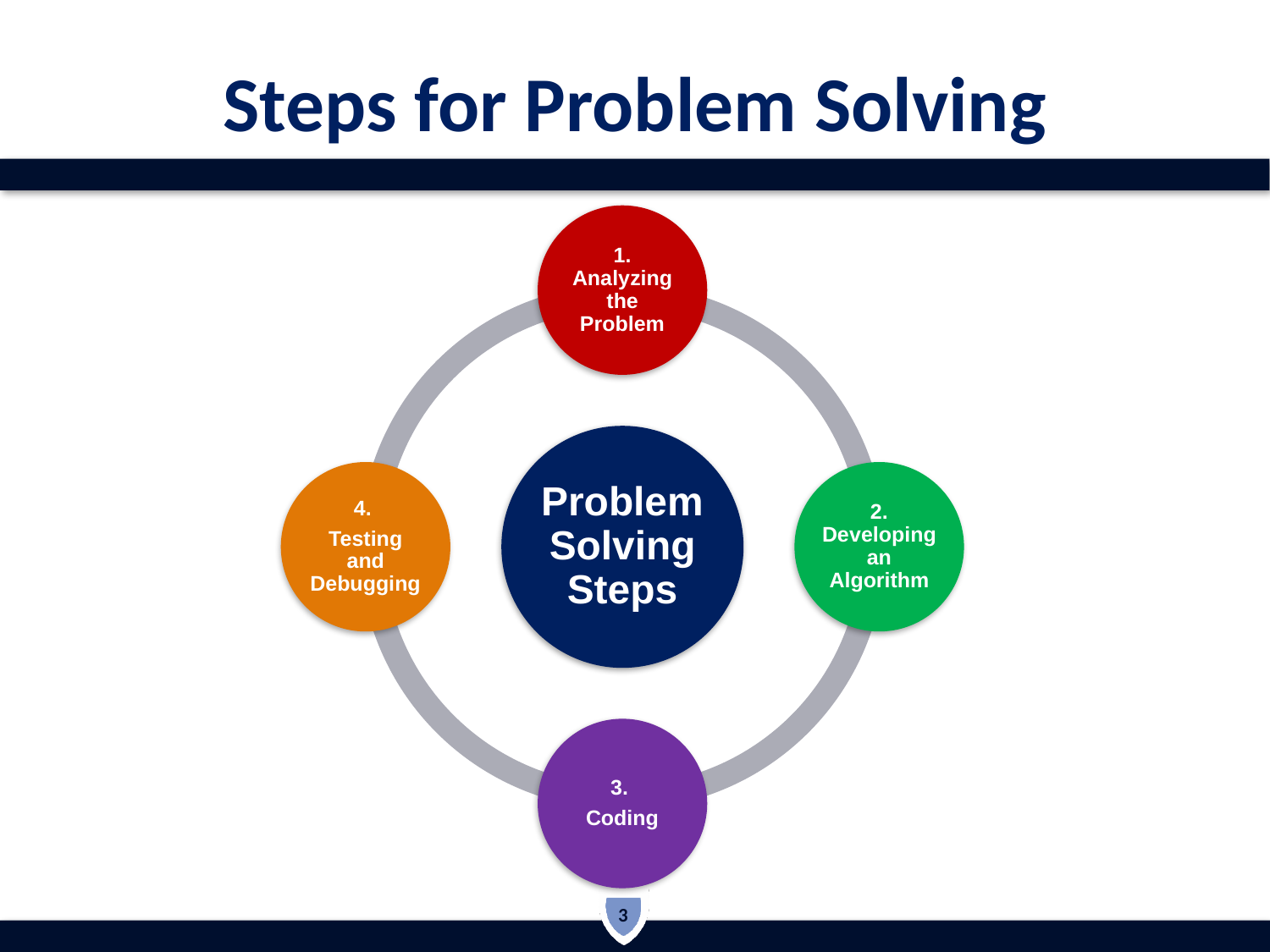

# Steps for Problem Solving
Problem Solving Steps
1. Analyzing the Problem
2. Developing an Algorithm
3.
Coding
4.
Testing and Debugging
3